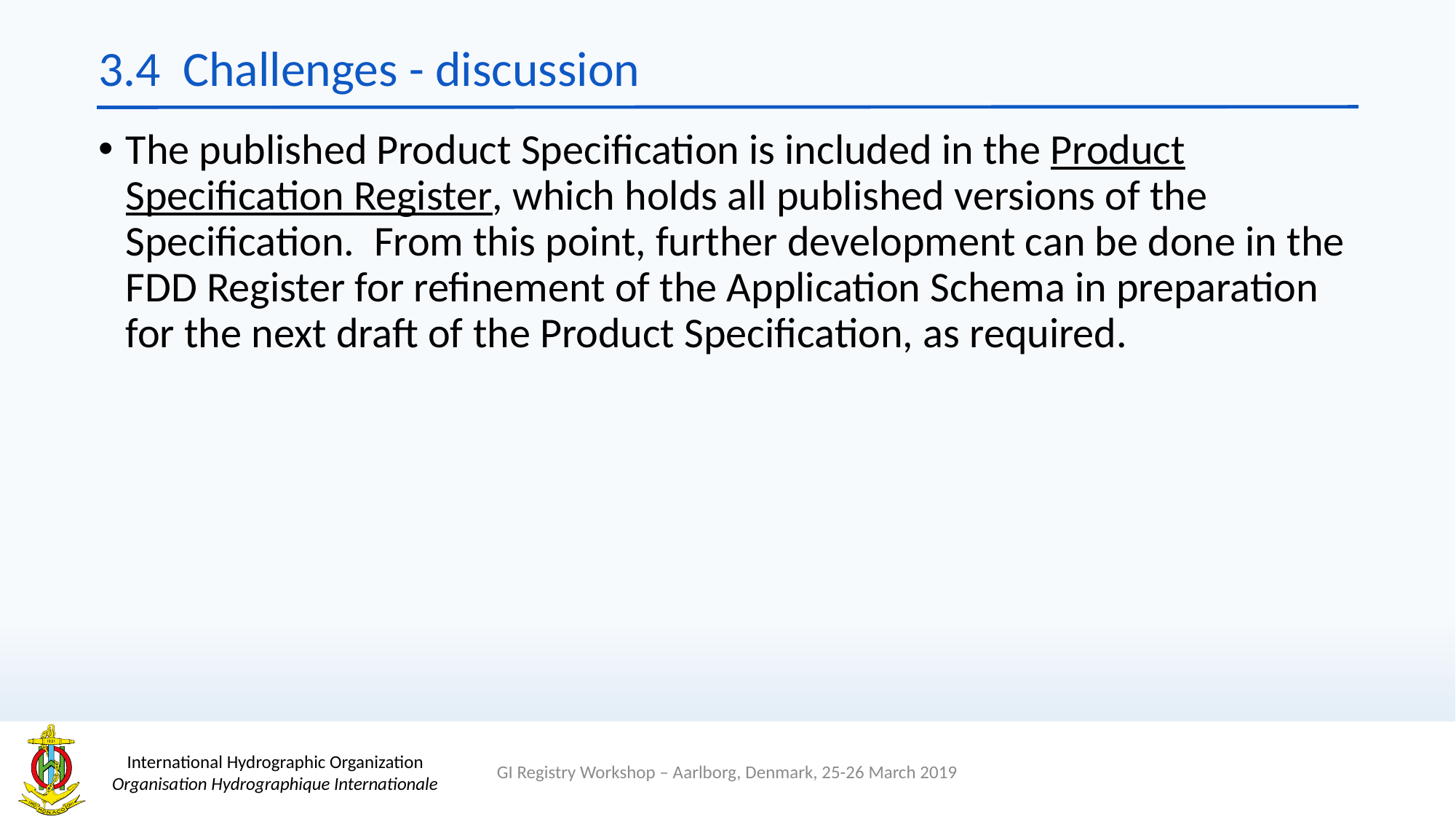

# 3.4  Challenges - discussion
The published Product Specification is included in the Product Specification Register, which holds all published versions of the Specification.  From this point, further development can be done in the FDD Register for refinement of the Application Schema in preparation for the next draft of the Product Specification, as required.
GI Registry Workshop – Aarlborg, Denmark, 25-26 March 2019